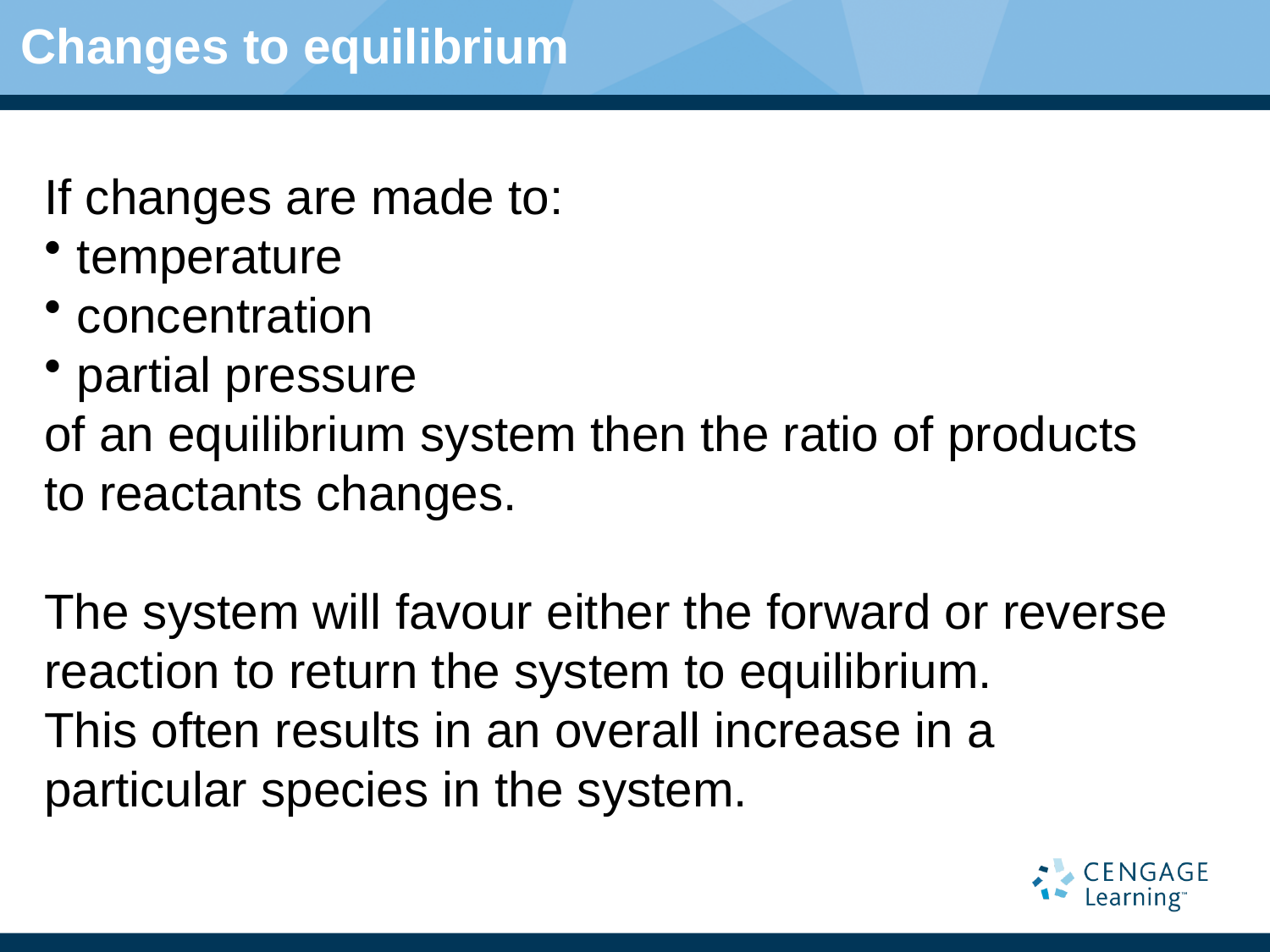

# Changes to equilibrium
If changes are made to:
temperature
concentration
partial pressure
of an equilibrium system then the ratio of products to reactants changes.

The system will favour either the forward or reverse reaction to return the system to equilibrium.
This often results in an overall increase in a particular species in the system.